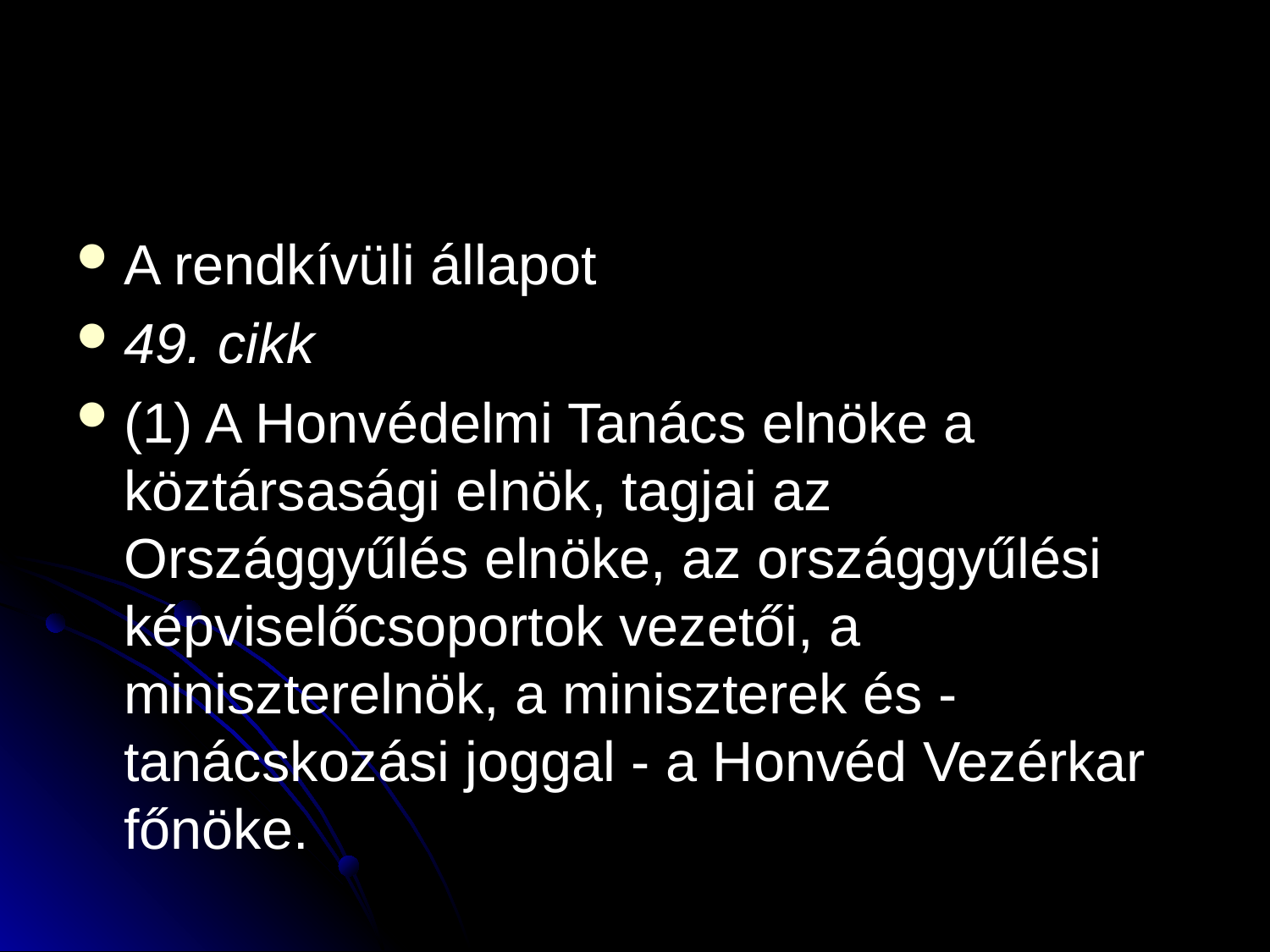

#
A rendkívüli állapot
49. cikk
(1) A Honvédelmi Tanács elnöke a köztársasági elnök, tagjai az Országgyűlés elnöke, az országgyűlési képviselőcsoportok vezetői, a miniszterelnök, a miniszterek és - tanácskozási joggal - a Honvéd Vezérkar főnöke.